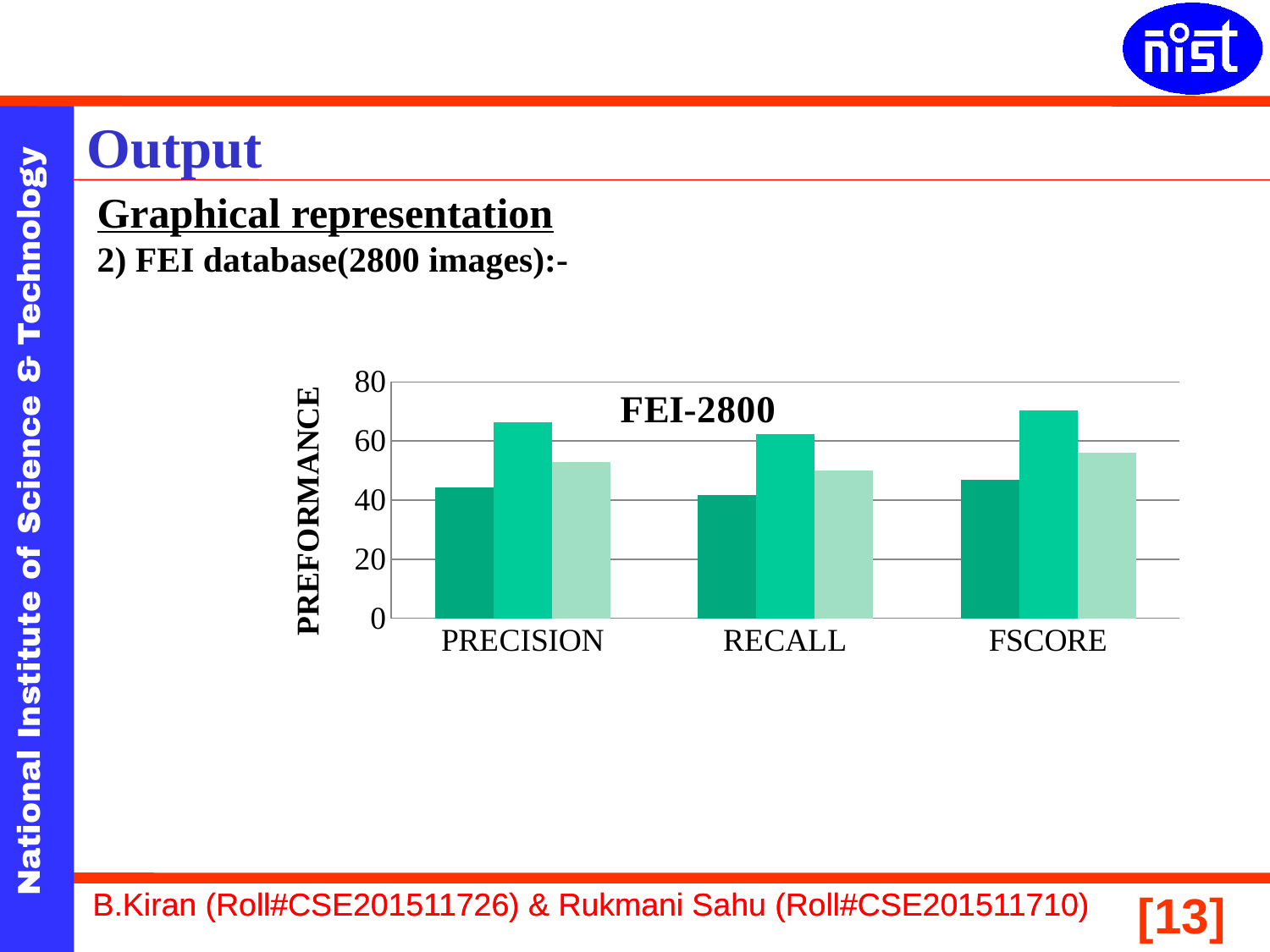

Output

Graphical representation
2) FEI database(2800 images):-

### Chart: FEI-2800

| Category | HSV | YCBCR | RGB |
|---|---|---|---|
| PRECISION | 44.22110553 | 66.25 | 53.0 |
| RECALL | 41.66666667 | 62.5 | 50.0 |
| FSCORE | 46.91666667 | 70.375 | 56.0 |
B.Kiran (Roll#CSE201511726) & Rukmani Sahu (Roll#CSE201511710)
B.Kiran (Roll#CSE201511726) & Rukmani Sahu (Roll#CSE201511710)